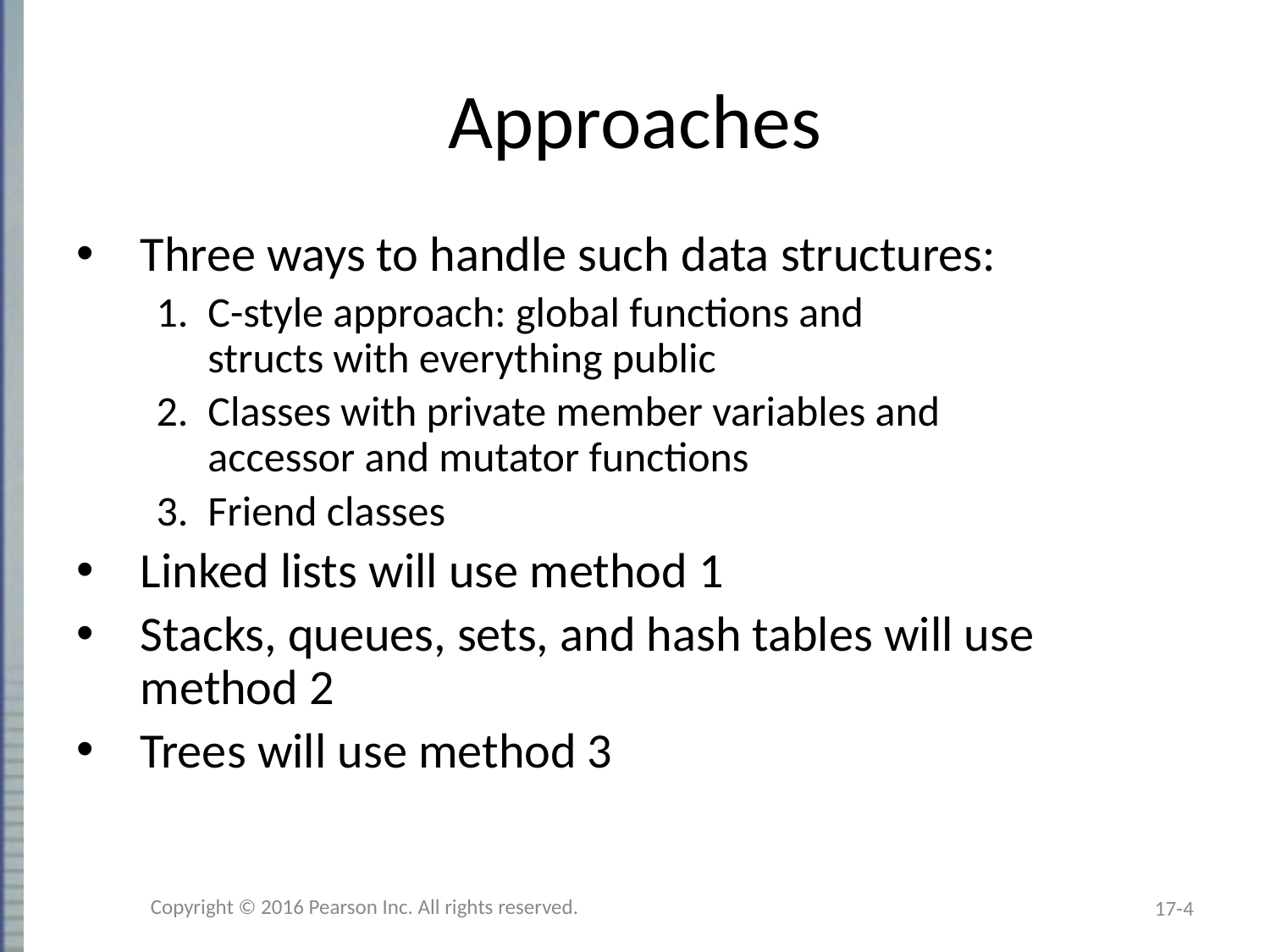

# Approaches
Three ways to handle such data structures:
C-style approach: global functions and
structs with everything public
Classes with private member variables and
accessor and mutator functions
Friend classes
Linked lists will use method 1
Stacks, queues, sets, and hash tables will use method 2
Trees will use method 3
Copyright © 2016 Pearson Inc. All rights reserved.
17-4